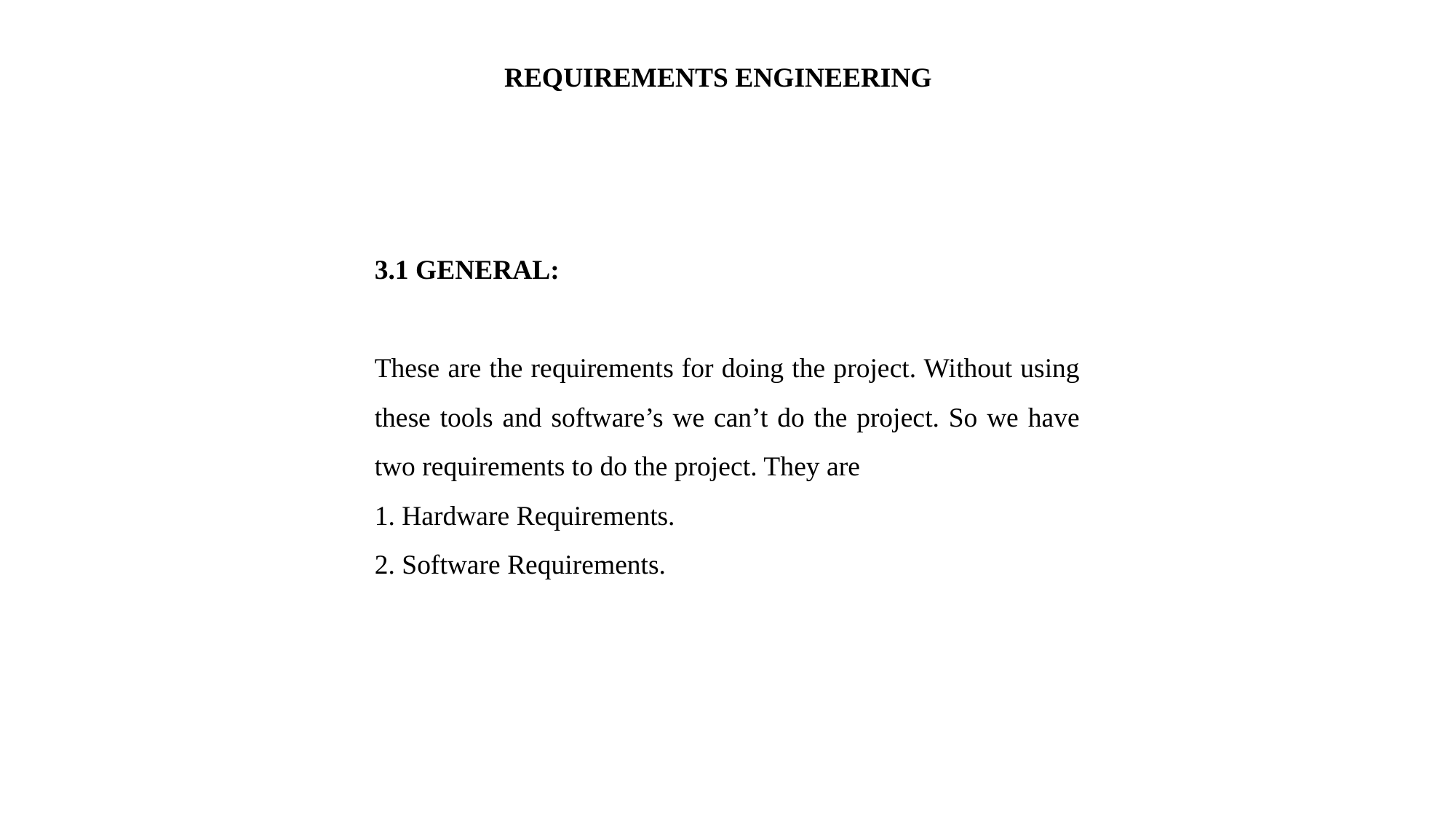

REQUIREMENTS ENGINEERING
3.1 GENERAL:

These are the requirements for doing the project. Without using these tools and software’s we can’t do the project. So we have two requirements to do the project. They are
1. Hardware Requirements.
2. Software Requirements.